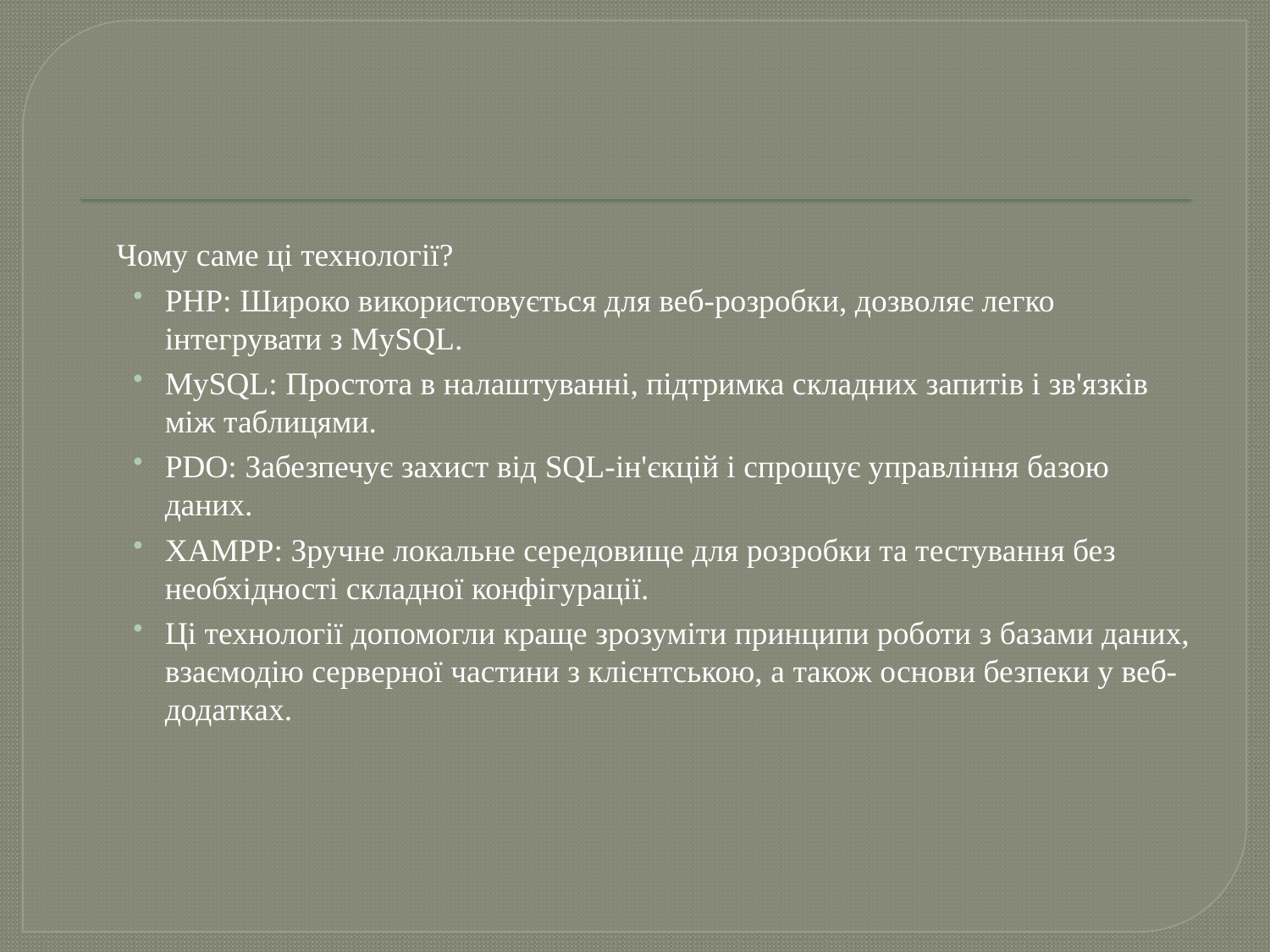

#
	Чому саме ці технології?
PHP: Широко використовується для веб-розробки, дозволяє легко інтегрувати з MySQL.
MySQL: Простота в налаштуванні, підтримка складних запитів і зв'язків між таблицями.
PDO: Забезпечує захист від SQL-ін'єкцій і спрощує управління базою даних.
XAMPP: Зручне локальне середовище для розробки та тестування без необхідності складної конфігурації.
Ці технології допомогли краще зрозуміти принципи роботи з базами даних, взаємодію серверної частини з клієнтською, а також основи безпеки у веб-додатках.